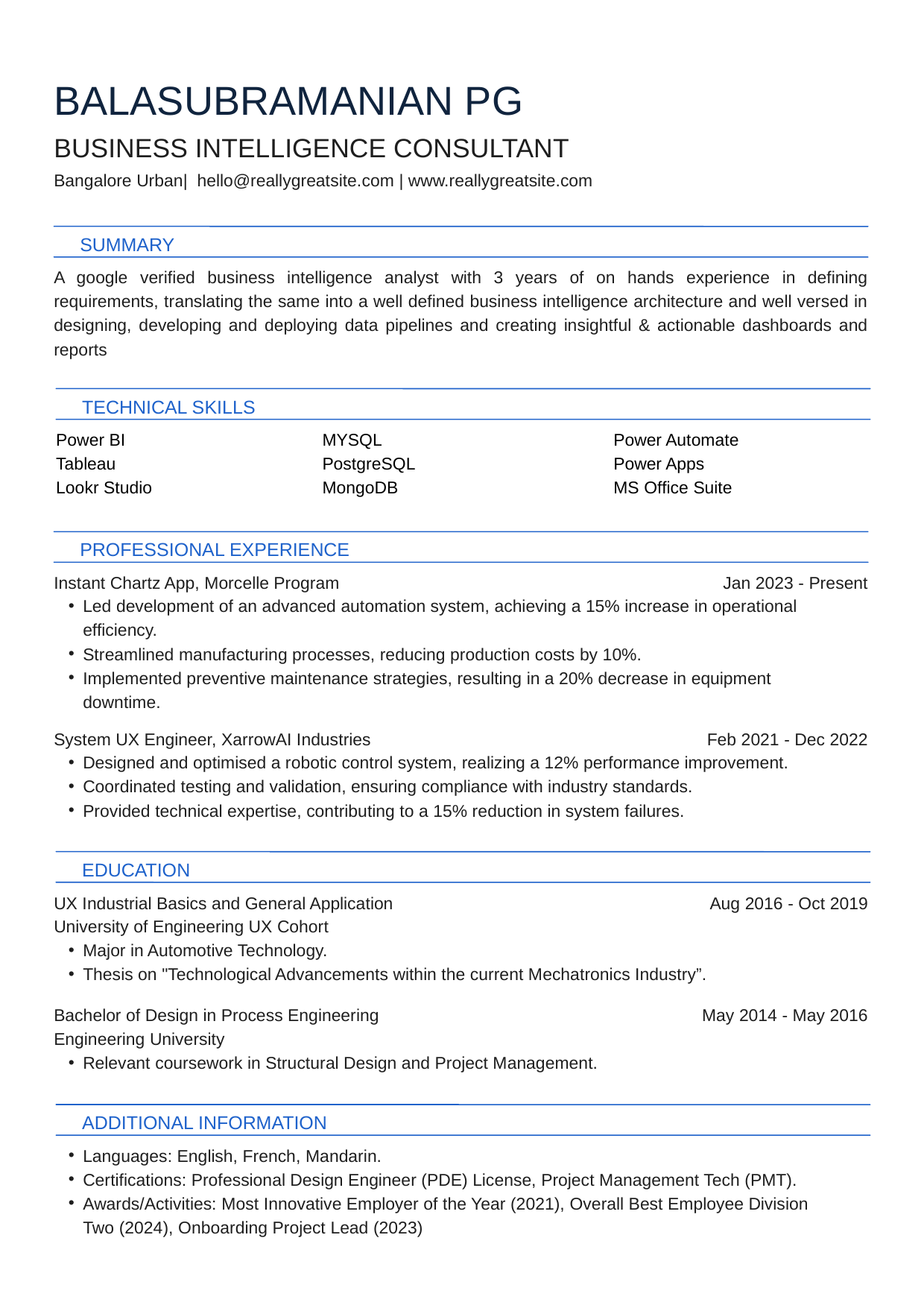

BALASUBRAMANIAN PG
BUSINESS INTELLIGENCE CONSULTANT
Bangalore Urban|  hello@reallygreatsite.com | www.reallygreatsite.com

     SUMMARY

A google verified business intelligence analyst with 3 years of on hands experience in defining requirements, translating the same into a well defined business intelligence architecture and well versed in designing, developing and deploying data pipelines and creating insightful & actionable dashboards and reports

     TECHNICAL SKILLS

Power BI
Tableau
Lookr Studio
MYSQL
PostgreSQL
MongoDB
Power Automate
Power Apps
MS Office Suite

     PROFESSIONAL EXPERIENCE

Instant Chartz App, Morcelle Program
Jan 2023 - Present
Led development of an advanced automation system, achieving a 15% increase in operational efficiency.
Streamlined manufacturing processes, reducing production costs by 10%.
Implemented preventive maintenance strategies, resulting in a 20% decrease in equipment downtime.
System UX Engineer, XarrowAI Industries
Feb 2021 - Dec 2022
Designed and optimised a robotic control system, realizing a 12% performance improvement.
Coordinated testing and validation, ensuring compliance with industry standards.
Provided technical expertise, contributing to a 15% reduction in system failures.

     EDUCATION

UX Industrial Basics and General Application
 Aug 2016 - Oct 2019
University of Engineering UX Cohort
Major in Automotive Technology.
Thesis on "Technological Advancements within the current Mechatronics Industry”.
Bachelor of Design in Process Engineering
 May 2014 - May 2016
Engineering University
Relevant coursework in Structural Design and Project Management.

     ADDITIONAL INFORMATION

Languages: English, French, Mandarin.
Certifications: Professional Design Engineer (PDE) License, Project Management Tech (PMT).
Awards/Activities: Most Innovative Employer of the Year (2021), Overall Best Employee Division Two (2024), Onboarding Project Lead (2023)